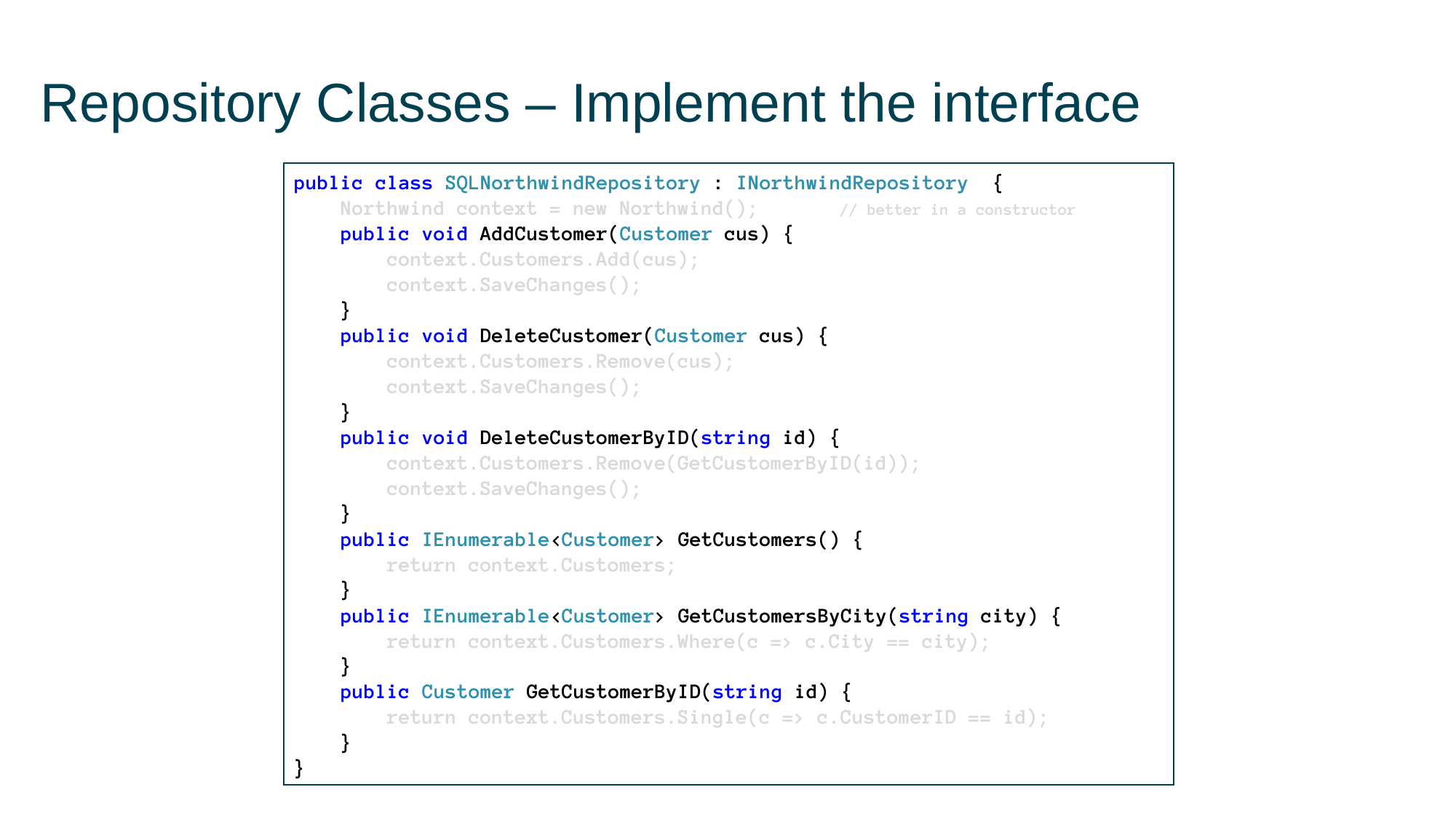

# Repository Classes – Implement the interface
public class SQLNorthwindRepository : INorthwindRepository  {
    Northwind context = new Northwind();  	// better in a constructor
    public void AddCustomer(Customer cus) {
        context.Customers.Add(cus);
        context.SaveChanges();
    }
    public void DeleteCustomer(Customer cus) {
        context.Customers.Remove(cus);
        context.SaveChanges();
    }
    public void DeleteCustomerByID(string id) {
        context.Customers.Remove(GetCustomerByID(id));
        context.SaveChanges();
    }
    public IEnumerable<Customer> GetCustomers() {
        return context.Customers;
    }
    public IEnumerable<Customer> GetCustomersByCity(string city) {
        return context.Customers.Where(c => c.City == city);
    }
    public Customer GetCustomerByID(string id) {
        return context.Customers.Single(c => c.CustomerID == id);
    }
}